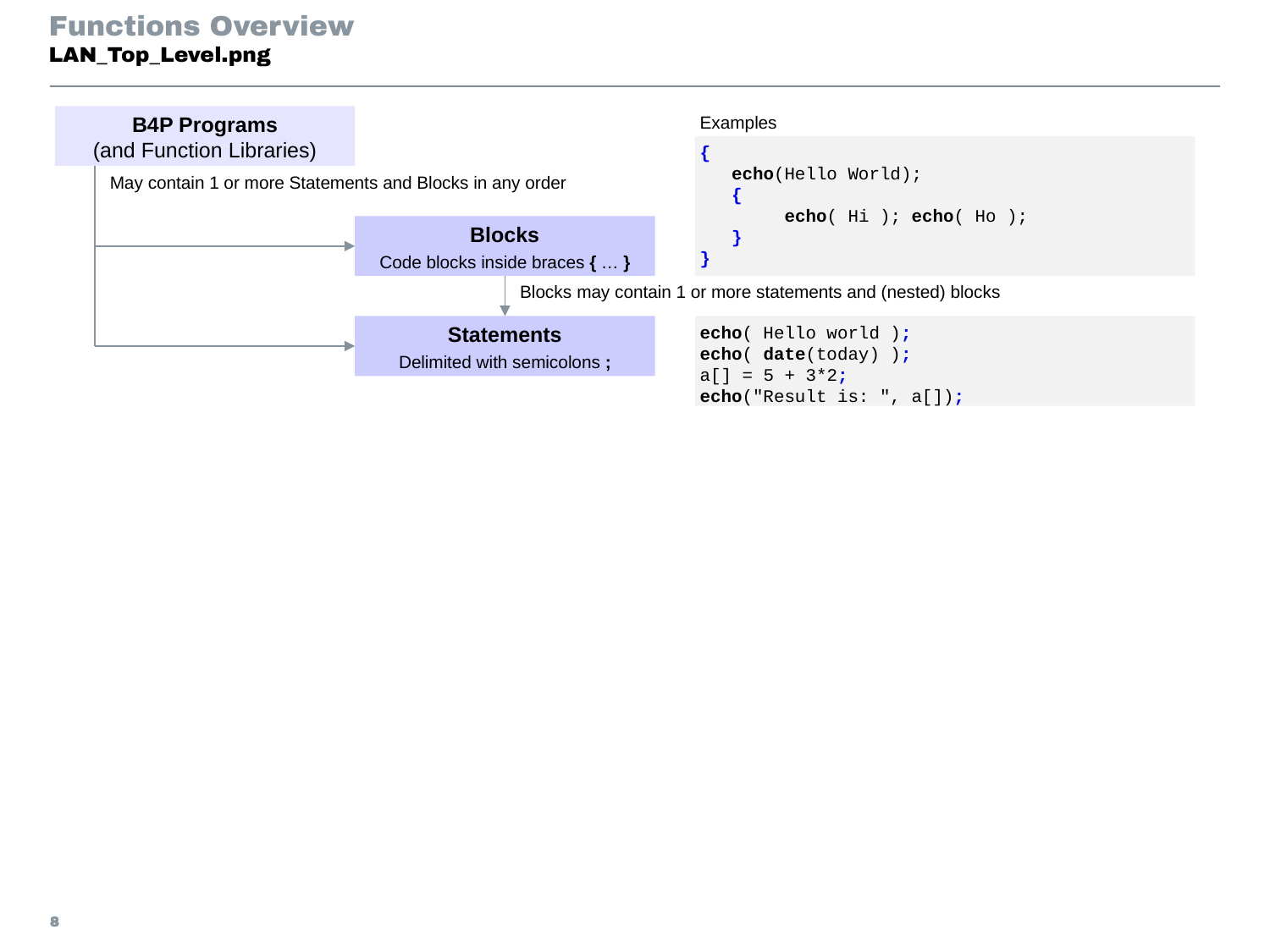

# Functions Overview LAN_Top_Level.png
B4P Programs
(and Function Libraries)
Examples
{
   echo(Hello World);
   {
        echo( Hi ); echo( Ho );
   }
}
May contain 1 or more Statements and Blocks in any order
Blocks
Code blocks inside braces { … }
Blocks may contain 1 or more statements and (nested) blocks
Statements
echo( Hello world );
echo( date(today) );
a[] = 5 + 3*2;
echo("Result is: ", a[]);
Delimited with semicolons ;